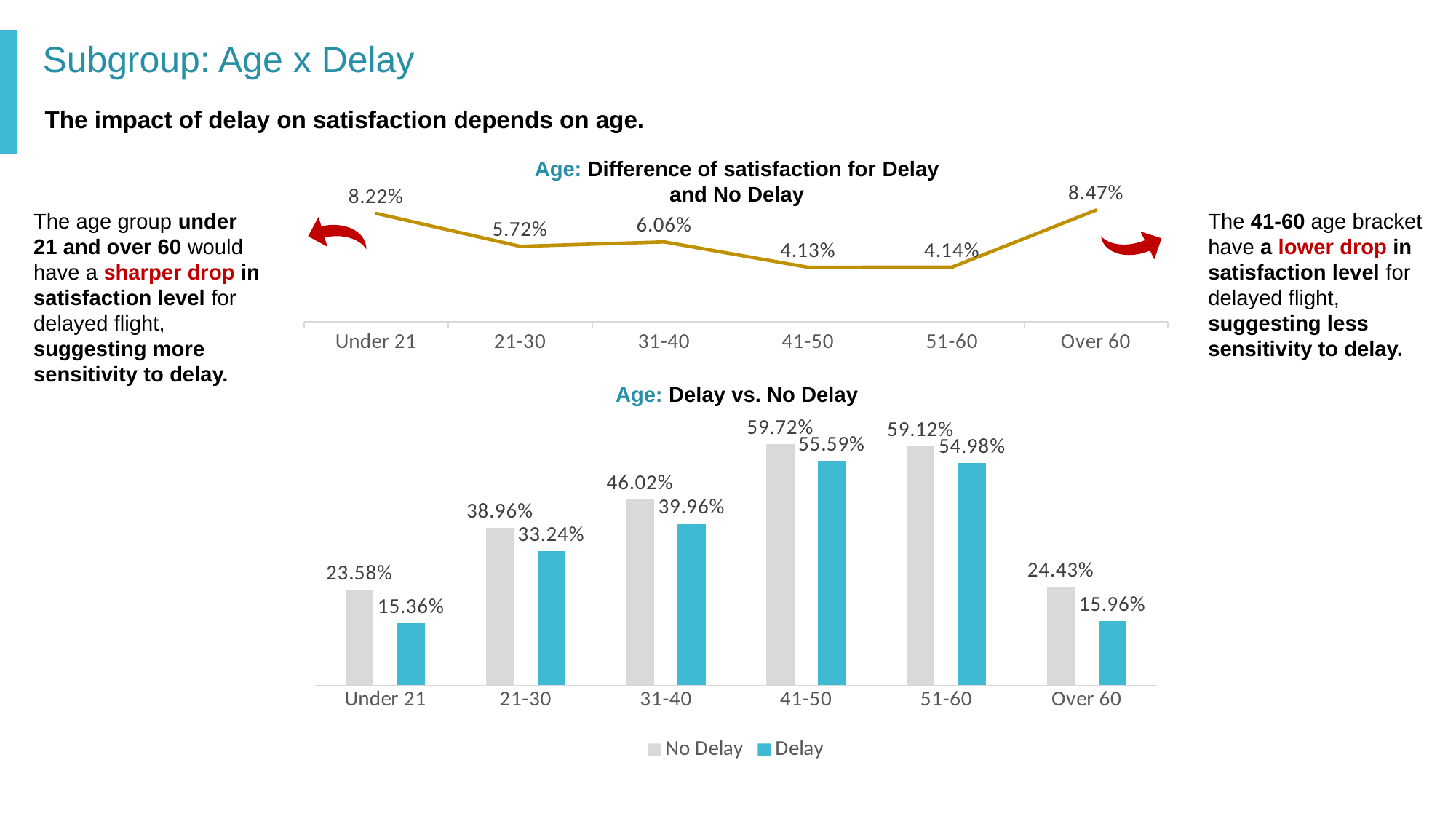

# Subgroup: Age x Delay
The impact of delay on satisfaction depends on age.
Age: Difference of satisfaction for Delay and No Delay

### Chart

| Category |  |
|---|---|
| Under 21 | 0.08220000000000002 |
| 21-30 | 0.05720000000000003 |
| 31-40 | 0.06059999999999999 |
| 41-50 | 0.0413 |
| 51-60 | 0.04139999999999999 |
| Over 60 | 0.0847 |
The age group under 21 and over 60 would have a sharper drop in satisfaction level for delayed flight, suggesting more sensitivity to delay.
The 41-60 age bracket have a lower drop in satisfaction level for delayed flight, suggesting less sensitivity to delay.

### Chart

| Category | No Delay | Delay |
|---|---|---|
| Under 21 | 0.2358 | 0.1536 |
| 21-30 | 0.3896 | 0.3324 |
| 31-40 | 0.4602 | 0.3996 |
| 41-50 | 0.5972 | 0.5559 |
| 51-60 | 0.5912 | 0.5498 |
| Over 60 | 0.2443 | 0.1596 |
Age: Delay vs. No Delay